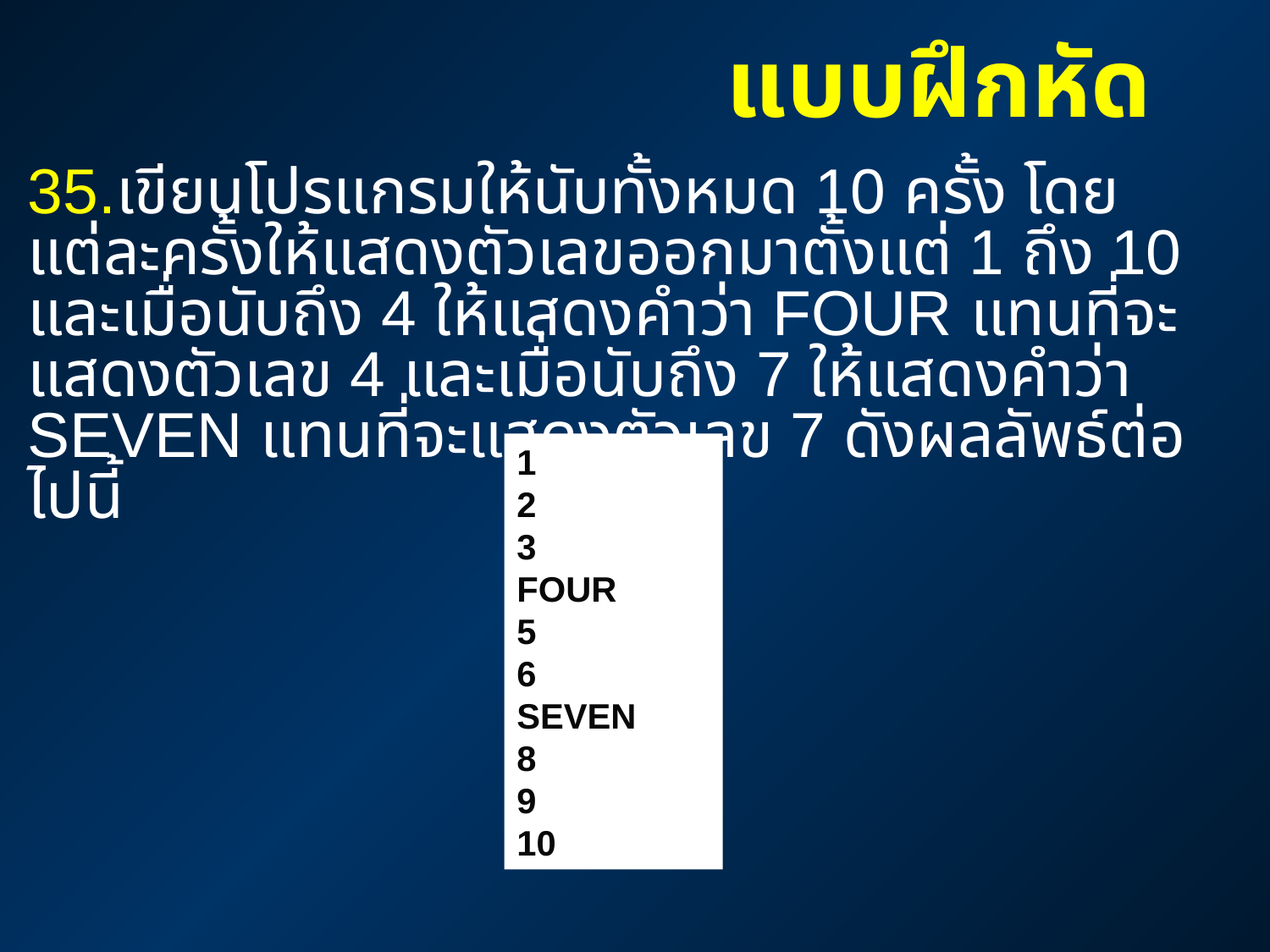

แบบฝึกหัด
35.เขียนโปรแกรมให้นับทั้งหมด 10 ครั้ง โดยแต่ละครั้งให้แสดงตัวเลขออกมาตั้งแต่ 1 ถึง 10 และเมื่อนับถึง 4 ให้แสดงคำว่า FOUR แทนที่จะแสดงตัวเลข 4 และเมื่อนับถึง 7 ให้แสดงคำว่า SEVEN แทนที่จะแสดงตัวเลข 7 ดังผลลัพธ์ต่อไปนี้
1
2
3
FOUR
5
6
SEVEN
8
9
10